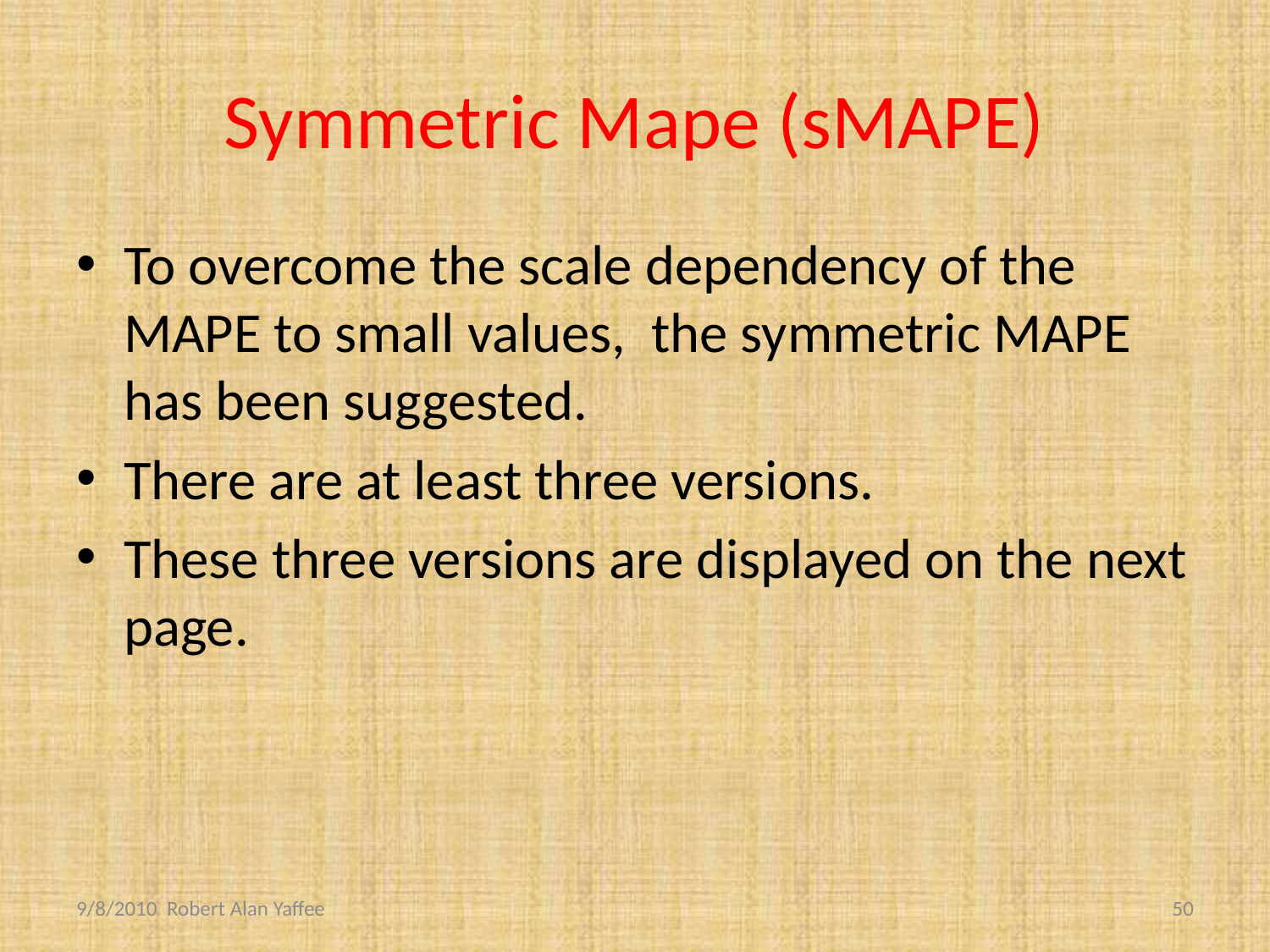

# Symmetric Mape (sMAPE)
To overcome the scale dependency of the MAPE to small values,  the symmetric MAPE has been suggested.
There are at least three versions.
These three versions are displayed on the next page.

9/8/2010  Robert Alan Yaffee
50